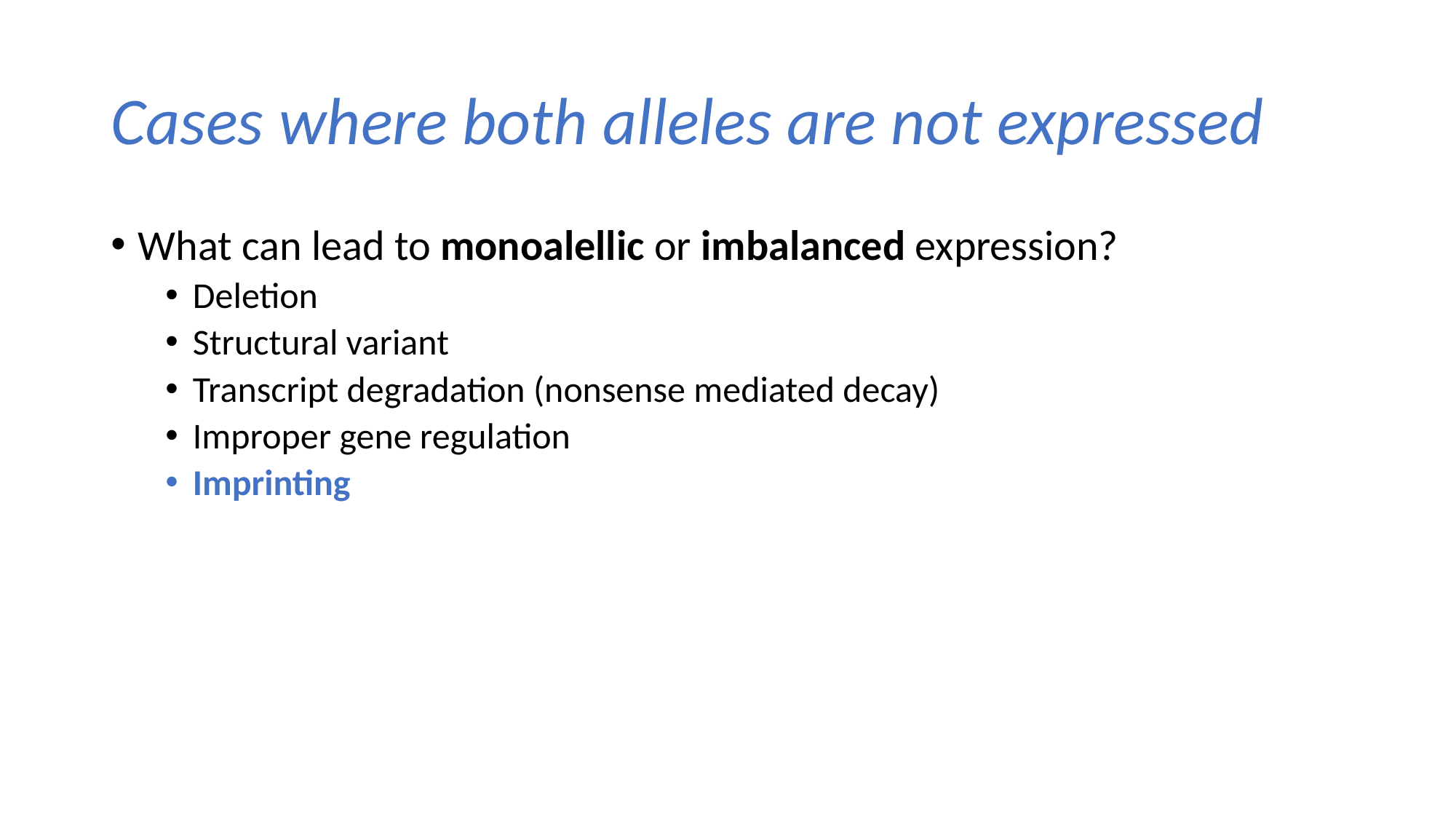

# Cases where both alleles are not expressed
What can lead to monoalellic or imbalanced expression?
Deletion
Structural variant
Transcript degradation (nonsense mediated decay)
Improper gene regulation
Imprinting